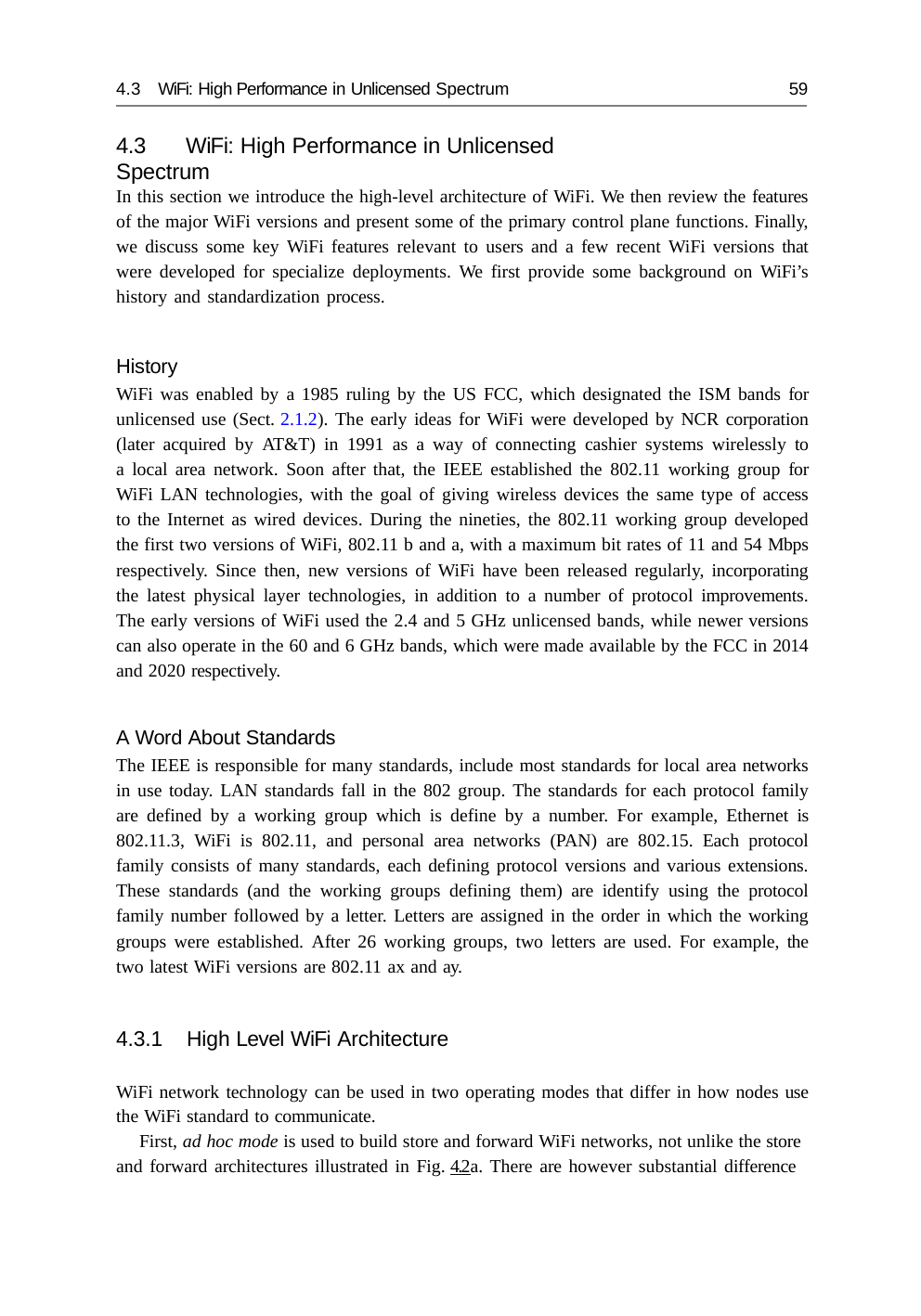

4.3  WiFi: High Performance in Unlicensed Spectrum

4.3	WiFi: High Performance in Unlicensed Spectrum
59
In this section we introduce the high-level architecture of WiFi. We then review the features of the major WiFi versions and present some of the primary control plane functions. Finally, we discuss some key WiFi features relevant to users and a few recent WiFi versions that were developed for specialize deployments. We first provide some background on WiFi’s history and standardization process.

History
WiFi was enabled by a 1985 ruling by the US FCC, which designated the ISM bands for unlicensed use (Sect. 2.1.2). The early ideas for WiFi were developed by NCR corporation (later acquired by AT&T) in 1991 as a way of connecting cashier systems wirelessly to a local area network. Soon after that, the IEEE established the 802.11 working group for WiFi LAN technologies, with the goal of giving wireless devices the same type of access to the Internet as wired devices. During the nineties, the 802.11 working group developed the first two versions of WiFi, 802.11 b and a, with a maximum bit rates of 11 and 54 Mbps respectively. Since then, new versions of WiFi have been released regularly, incorporating the latest physical layer technologies, in addition to a number of protocol improvements. The early versions of WiFi used the 2.4 and 5 GHz unlicensed bands, while newer versions can also operate in the 60 and 6 GHz bands, which were made available by the FCC in 2014 and 2020 respectively.

A Word About Standards
The IEEE is responsible for many standards, include most standards for local area networks in use today. LAN standards fall in the 802 group. The standards for each protocol family are defined by a working group which is define by a number. For example, Ethernet is 802.11.3, WiFi is 802.11, and personal area networks (PAN) are 802.15. Each protocol family consists of many standards, each defining protocol versions and various extensions. These standards (and the working groups defining them) are identify using the protocol family number followed by a letter. Letters are assigned in the order in which the working groups were established. After 26 working groups, two letters are used. For example, the two latest WiFi versions are 802.11 ax and ay.

4.3.1	High Level WiFi Architecture

WiFi network technology can be used in two operating modes that differ in how nodes use the WiFi standard to communicate.
First, ad hoc mode is used to build store and forward WiFi networks, not unlike the store and forward architectures illustrated in Fig. 4.2a. There are however substantial difference